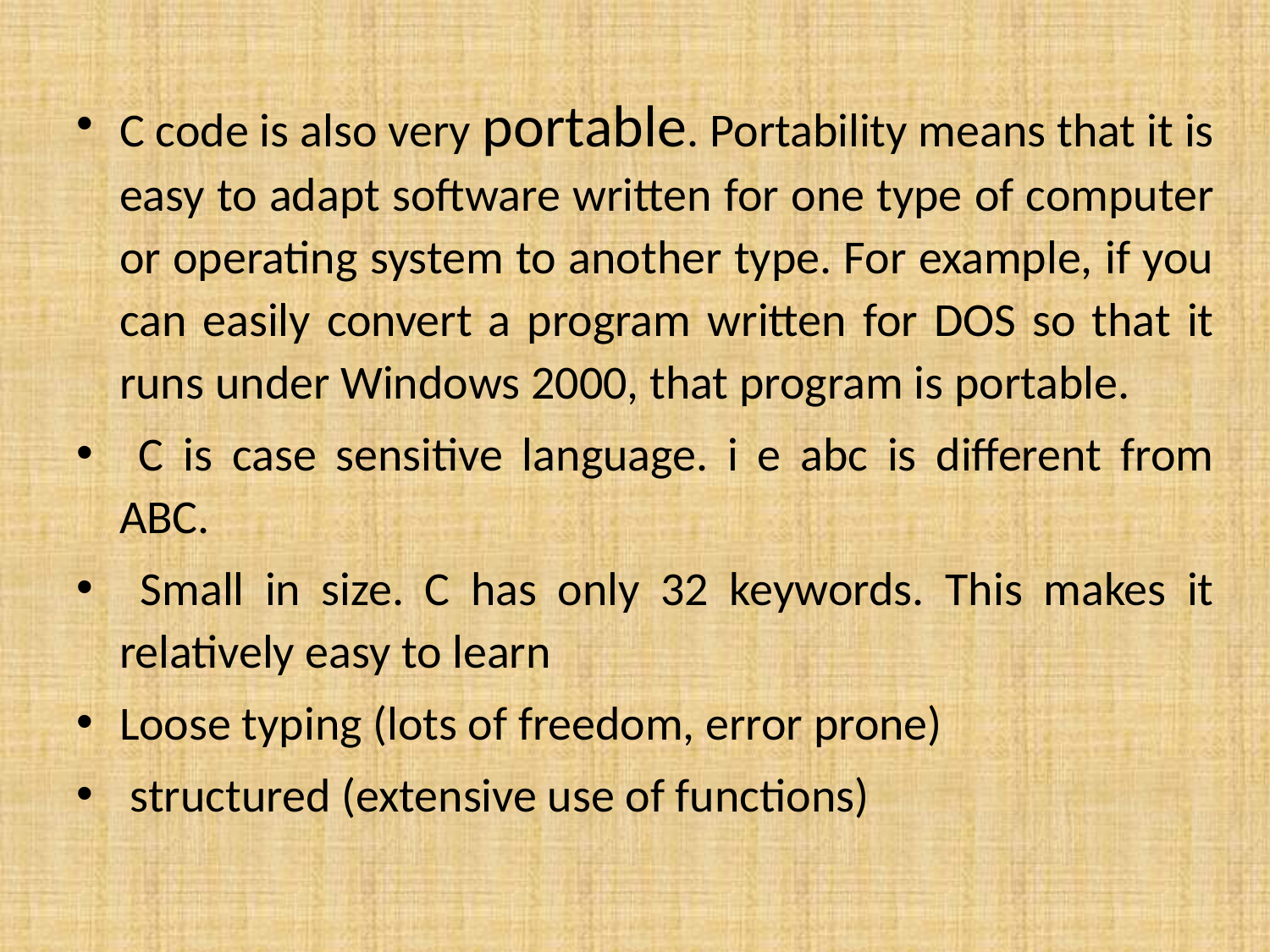

C code is also very portable. Portability means that it is easy to adapt software written for one type of computer or operating system to another type. For example, if you can easily convert a program written for DOS so that it runs under Windows 2000, that program is portable.
 C is case sensitive language. i e abc is different from ABC.
 Small in size. C has only 32 keywords. This makes it relatively easy to learn
Loose typing (lots of freedom, error prone)
 structured (extensive use of functions)